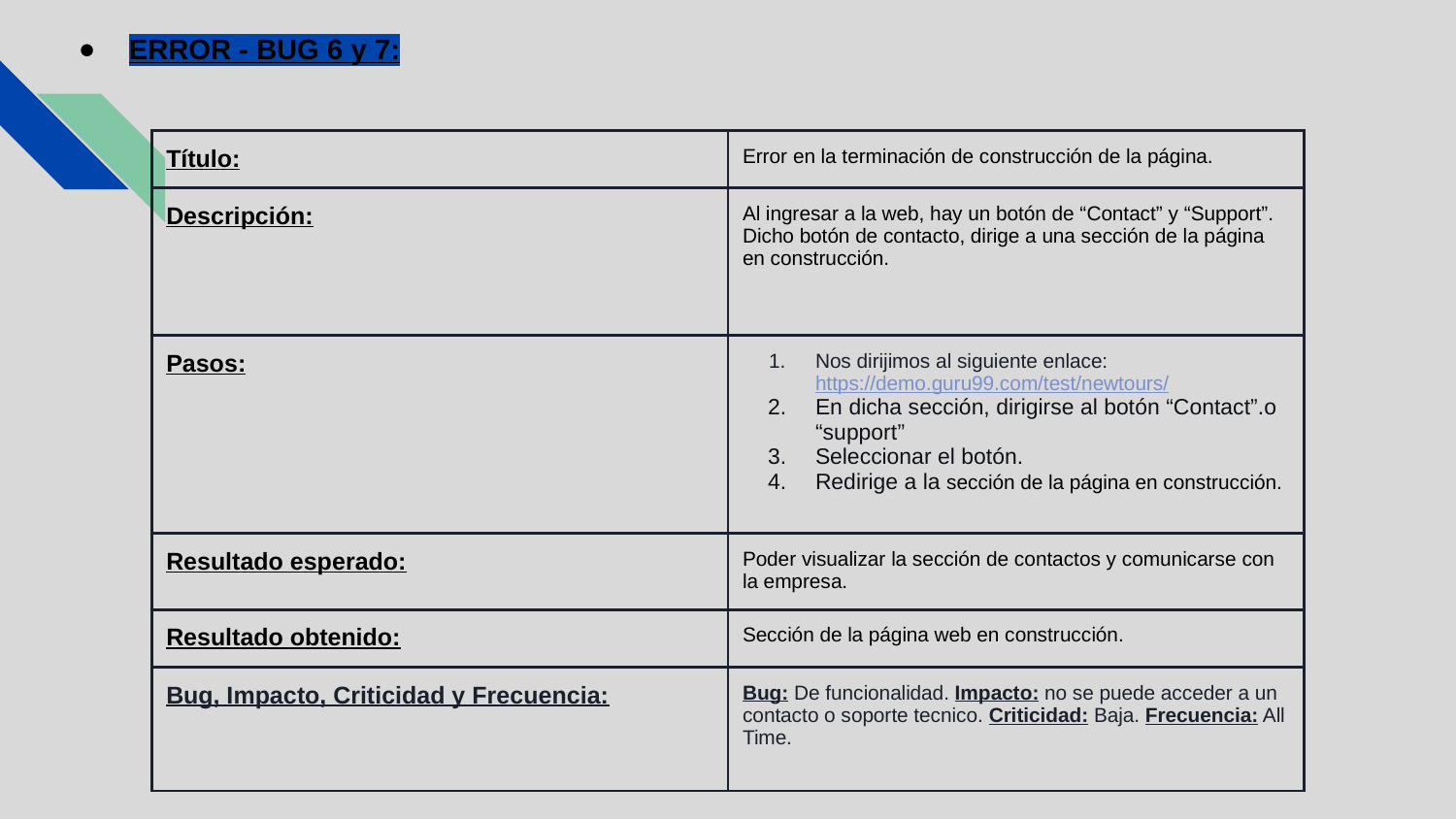

ERROR - BUG 6 y 7:
| Título: | Error en la terminación de construcción de la página. |
| --- | --- |
| Descripción: | Al ingresar a la web, hay un botón de “Contact” y “Support”. Dicho botón de contacto, dirige a una sección de la página en construcción. |
| Pasos: | Nos dirijimos al siguiente enlace: https://demo.guru99.com/test/newtours/ En dicha sección, dirigirse al botón “Contact”.o “support” Seleccionar el botón. Redirige a la sección de la página en construcción. |
| Resultado esperado: | Poder visualizar la sección de contactos y comunicarse con la empresa. |
| Resultado obtenido: | Sección de la página web en construcción. |
| Bug, Impacto, Criticidad y Frecuencia: | Bug: De funcionalidad. Impacto: no se puede acceder a un contacto o soporte tecnico. Criticidad: Baja. Frecuencia: All Time. |